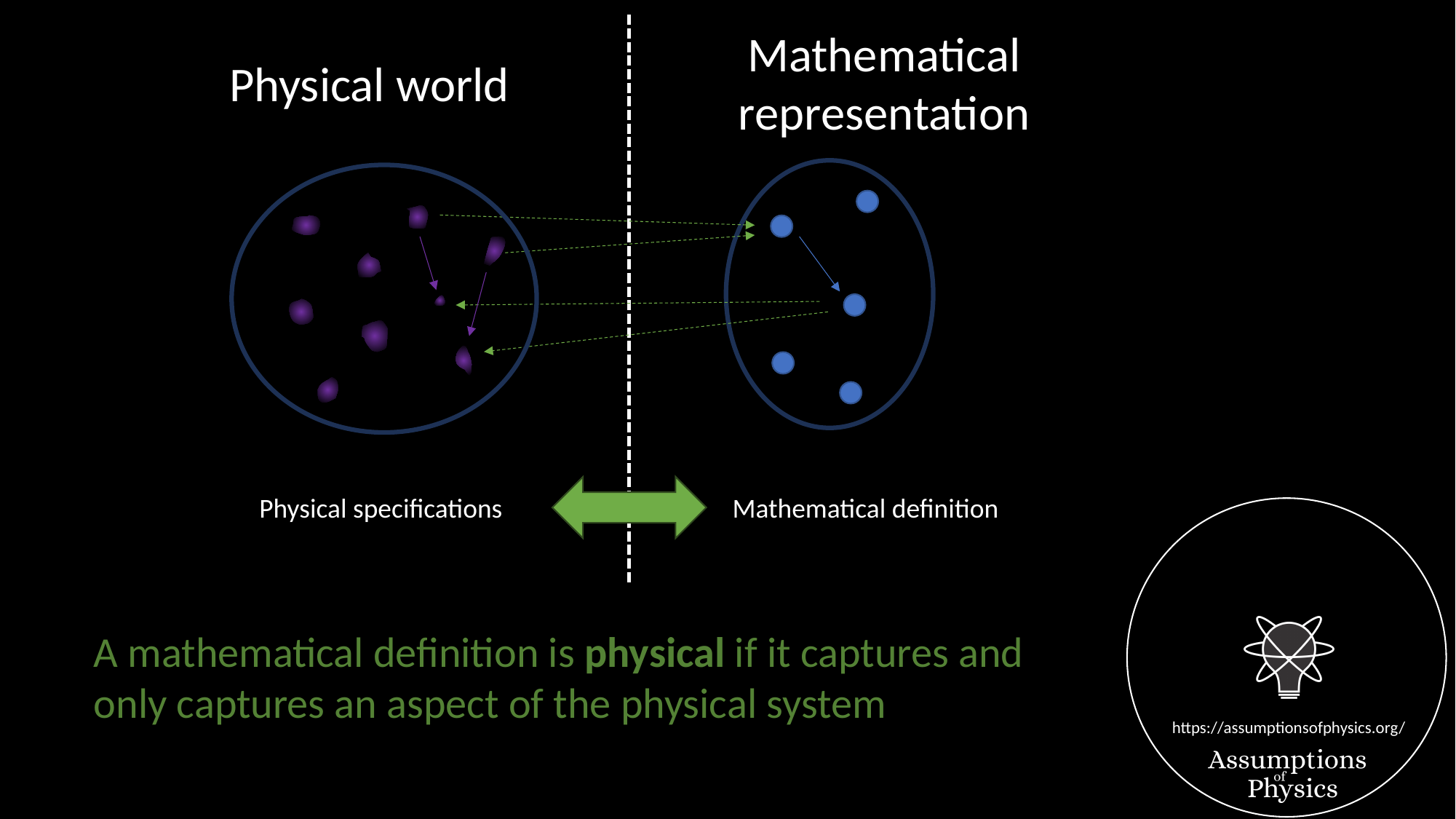

Mathematical
representation
Physical world

Physical specifications
Mathematical definition
A mathematical definition is physical if it captures and only captures an aspect of the physical system